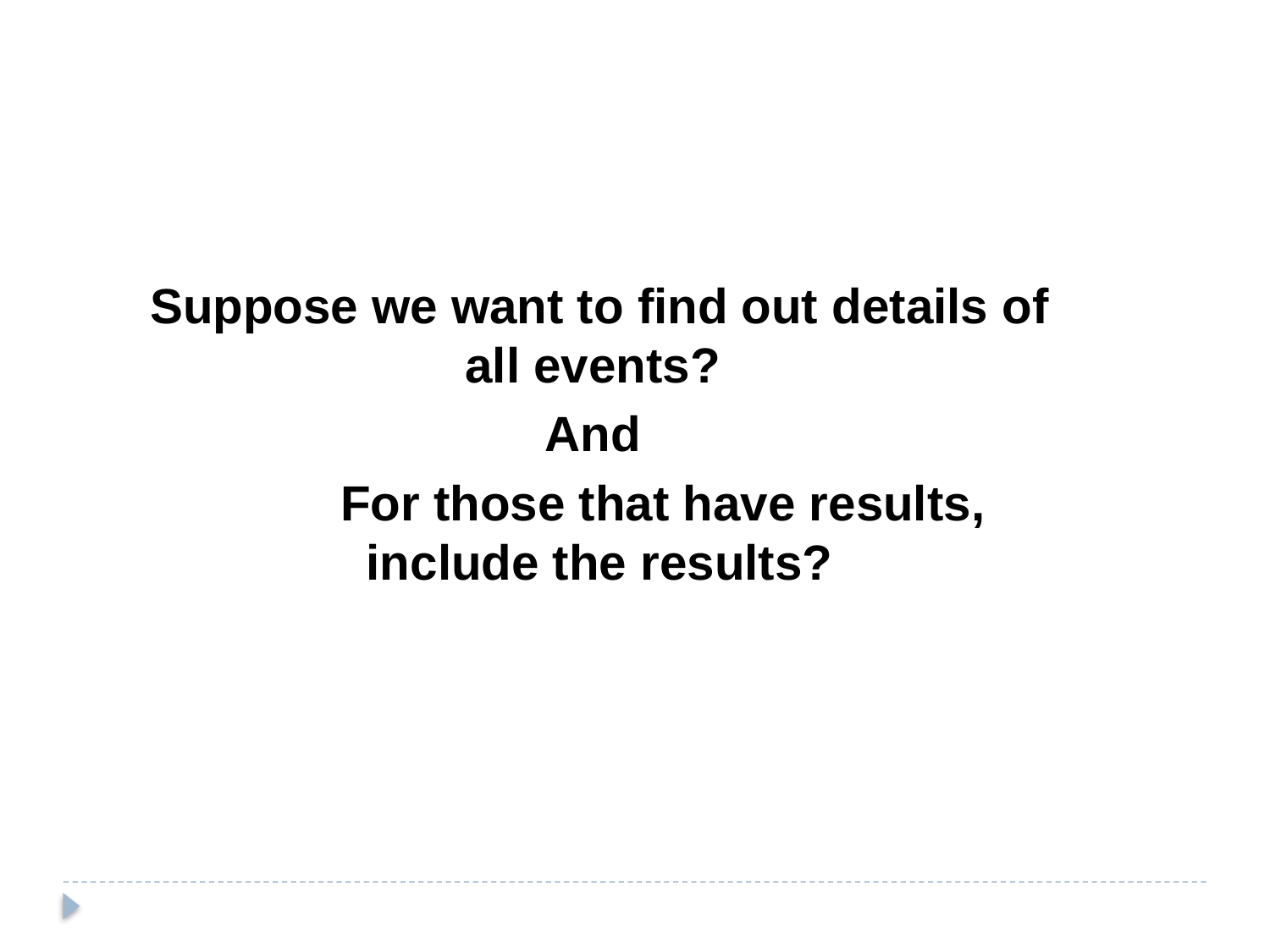

Suppose we want to find out details of all events?
And
	For those that have results, include the results?